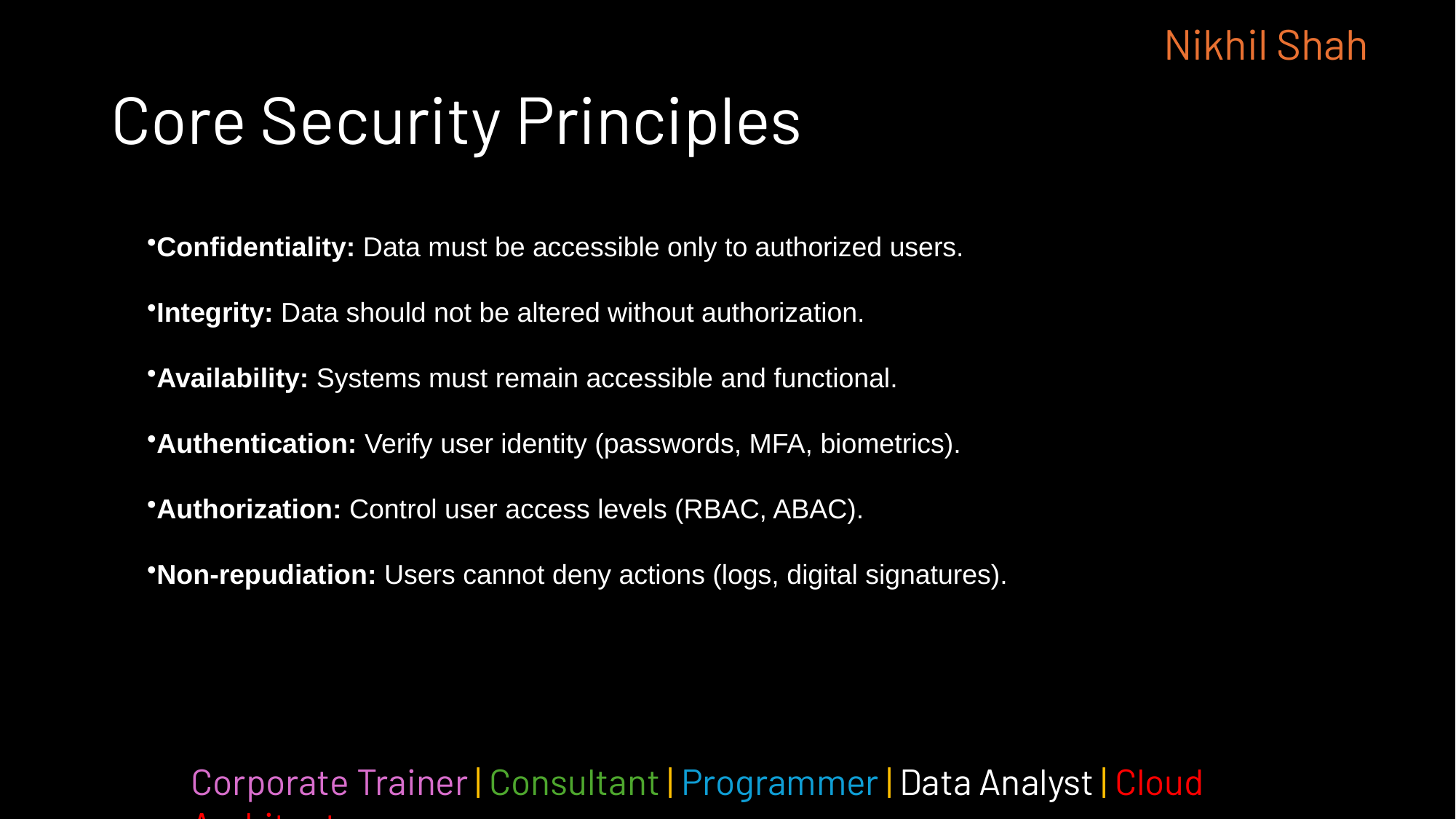

# Core Security Principles
Confidentiality: Data must be accessible only to authorized users.

Integrity: Data should not be altered without authorization.

Availability: Systems must remain accessible and functional.

Authentication: Verify user identity (passwords, MFA, biometrics).

Authorization: Control user access levels (RBAC, ABAC).

Non-repudiation: Users cannot deny actions (logs, digital signatures).